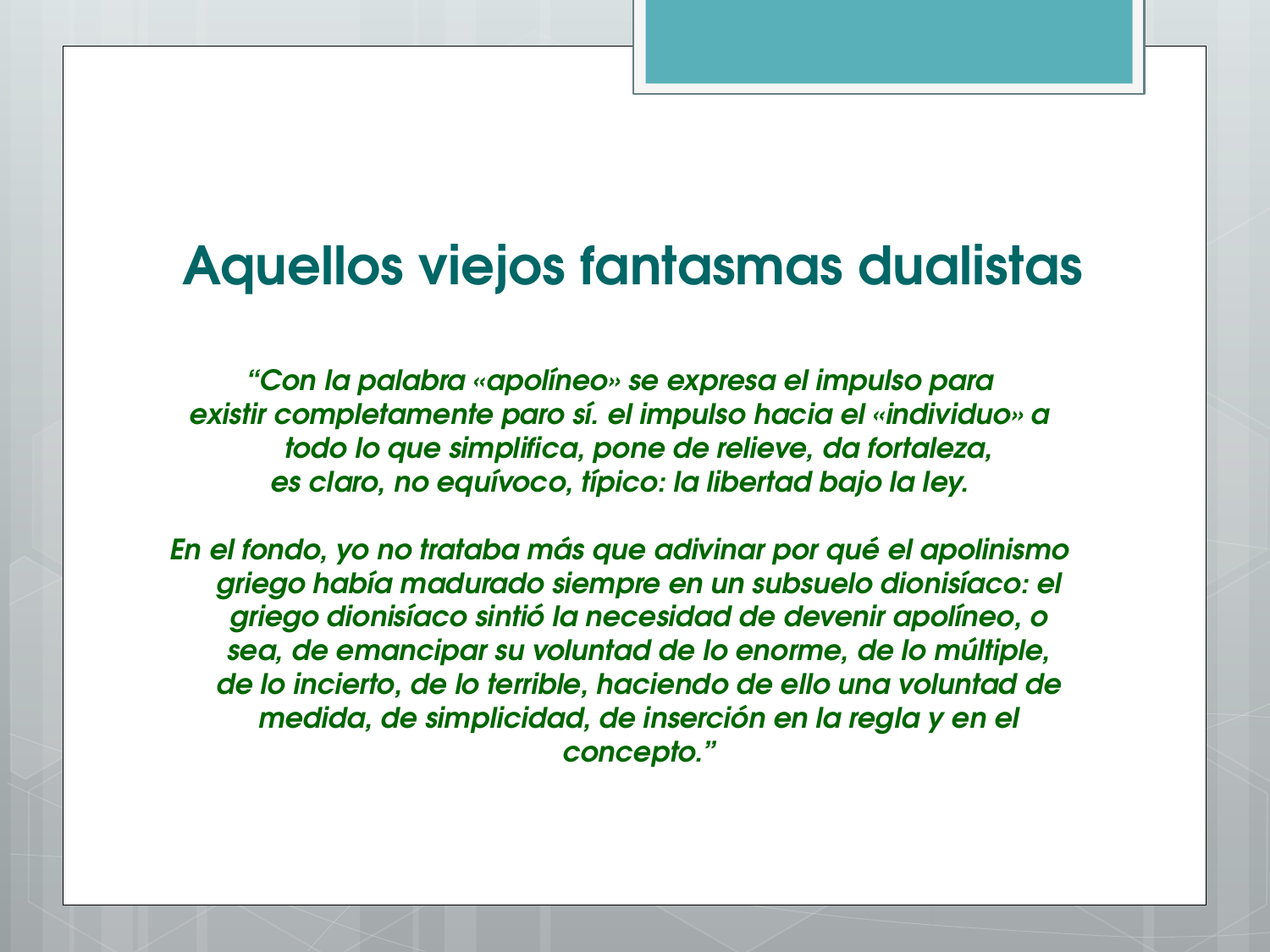

# Aquellos viejos fantasmas dualistas

“Con la palabra «apolíneo» se expresa el impulso para
existir completamente paro sí. el impulso hacia el «individuo» a todo lo que simplifica, pone de relieve, da fortaleza,
es claro, no equívoco, típico: la libertad bajo la ley.

En el fondo, yo no trataba más que adivinar por qué el apolinismo griego había madurado siempre en un subsuelo dionisíaco: el griego dionisíaco sintió la necesidad de devenir apolíneo, o sea, de emancipar su voluntad de lo enorme, de lo múltiple, de lo incierto, de lo terrible, haciendo de ello una voluntad de medida, de simplicidad, de inserción en la regla y en el concepto.”